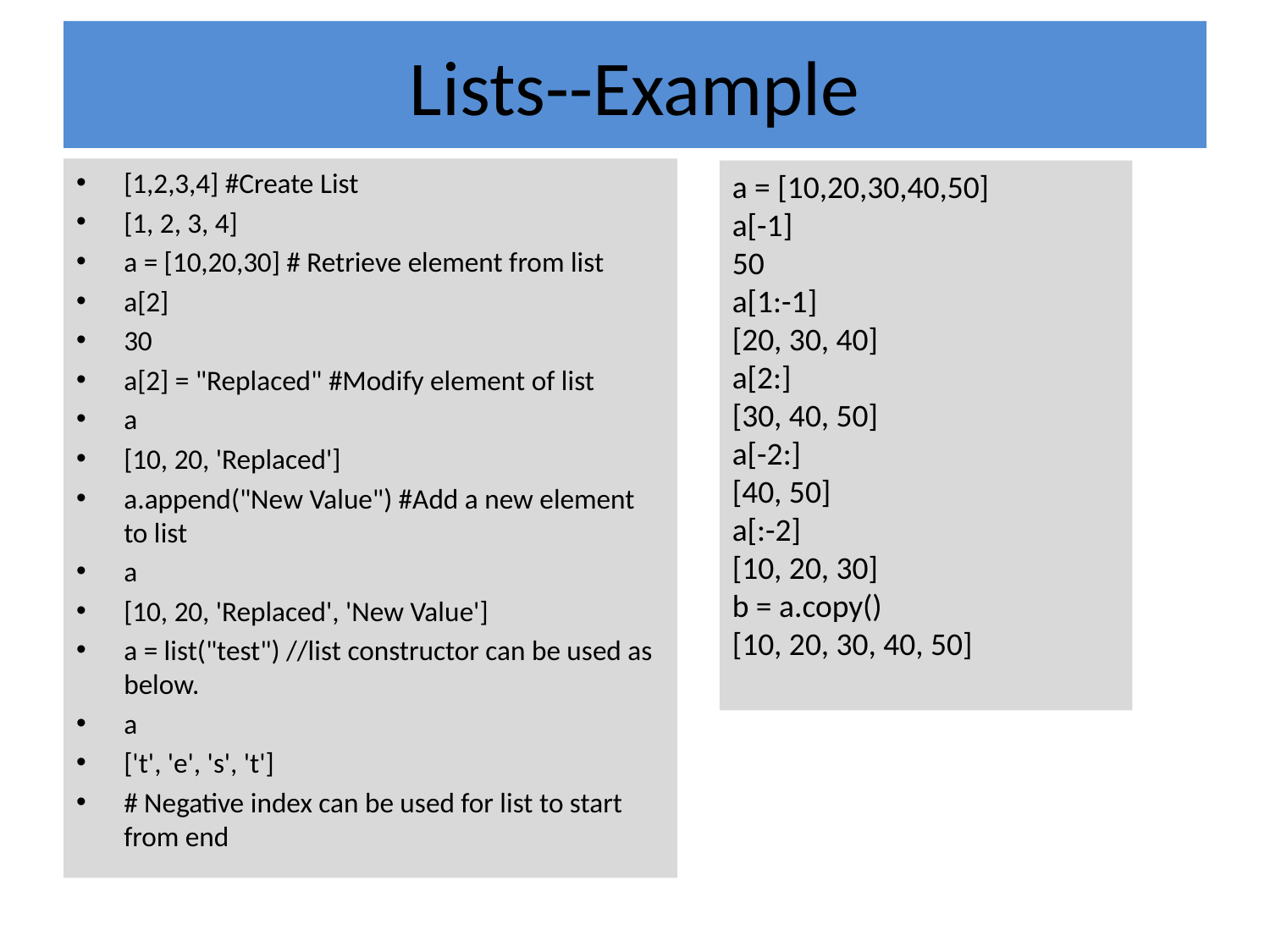

# Lists--Example
[1,2,3,4] #Create List
[1, 2, 3, 4]
a = [10,20,30] # Retrieve element from list
a[2]
30
a[2] = "Replaced" #Modify element of list
a
[10, 20, 'Replaced']
a.append("New Value") #Add a new element to list
a
[10, 20, 'Replaced', 'New Value']
a = list("test") //list constructor can be used as below.
a
['t', 'e', 's', 't']
# Negative index can be used for list to start from end
a = [10,20,30,40,50]
a[-1]
50
a[1:-1]
[20, 30, 40]
a[2:]
[30, 40, 50]
a[-2:]
[40, 50]
a[:-2]
[10, 20, 30]
b = a.copy()
[10, 20, 30, 40, 50]